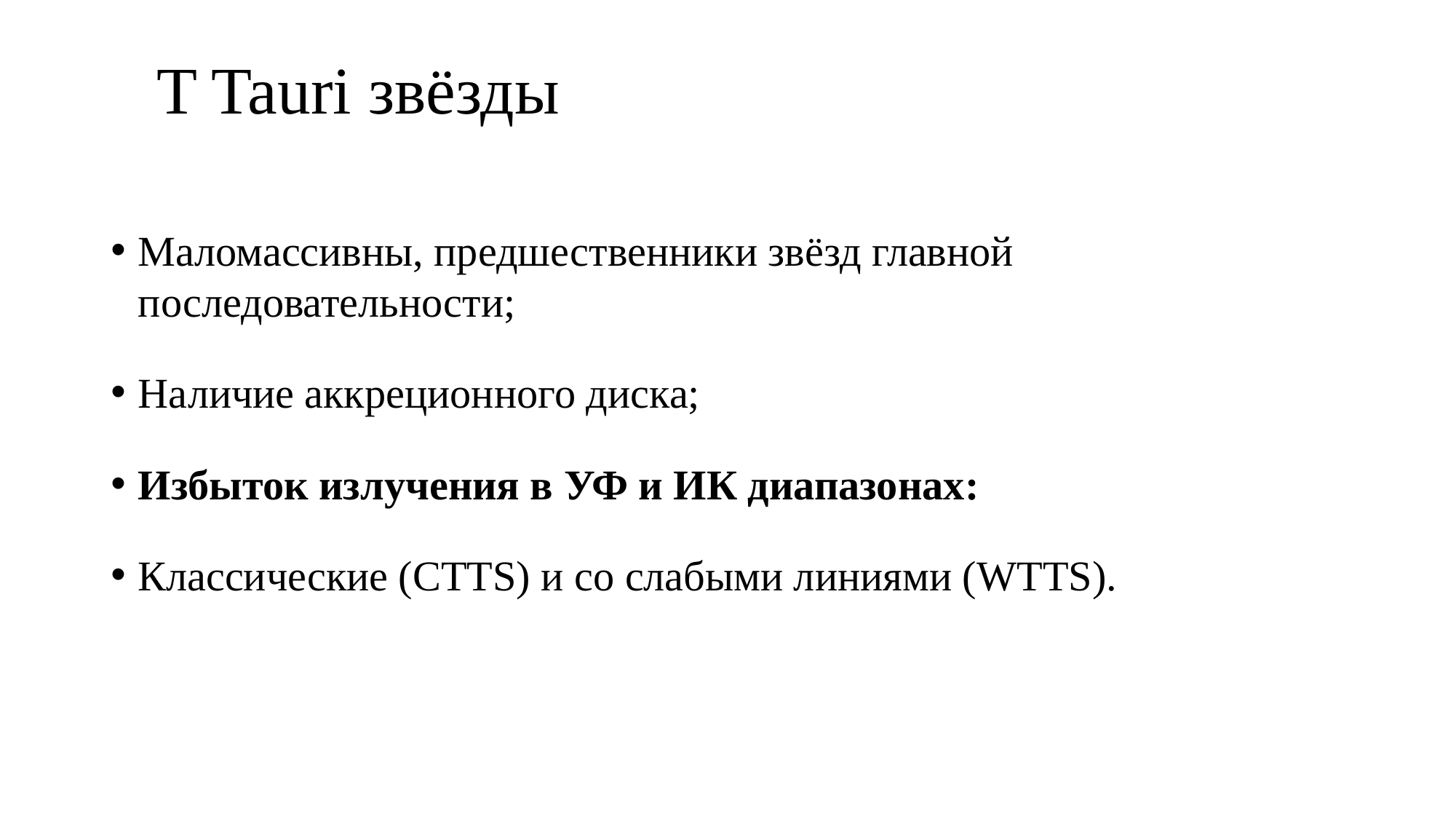

# T Tauri звёзды
Маломассивны, предшественники звёзд главной последовательности;
Наличие аккреционного диска;
Избыток излучения в УФ и ИК диапазонах:
Классические (CTTS) и со слабыми линиями (WTTS).